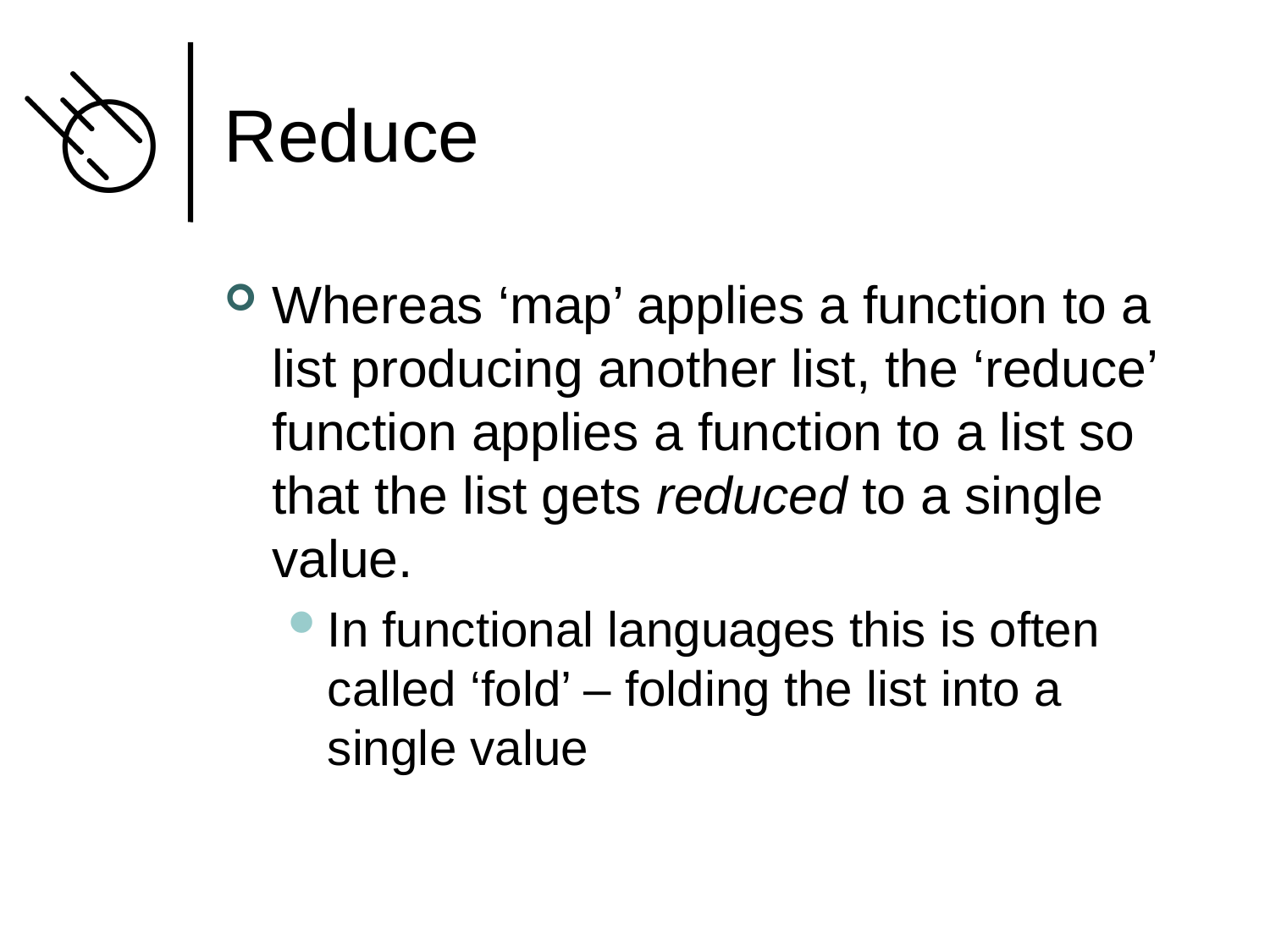

# Reduce
Whereas ‘map’ applies a function to a list producing another list, the ‘reduce’ function applies a function to a list so that the list gets reduced to a single value.
In functional languages this is often called ‘fold’ – folding the list into a single value